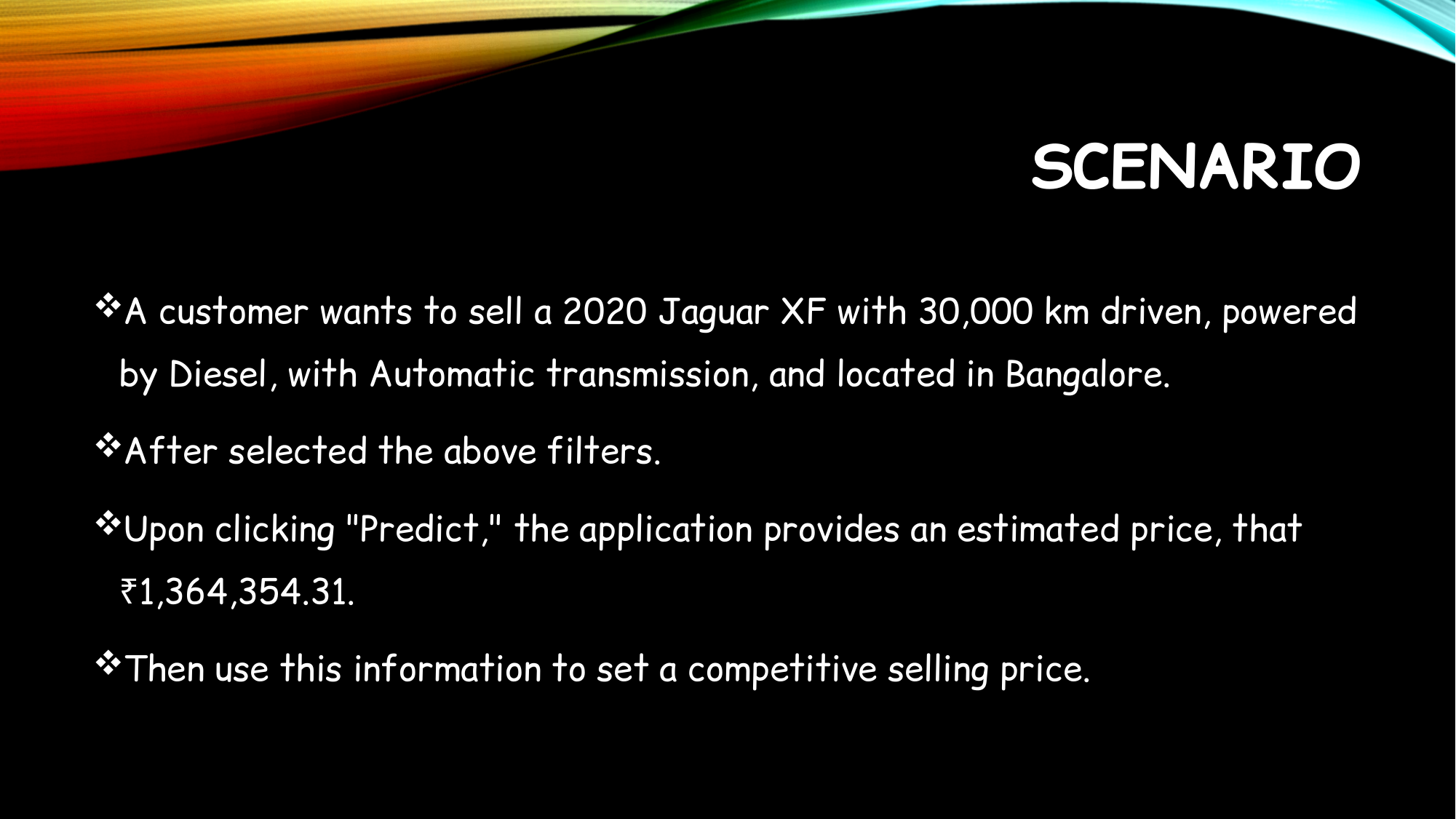

# Scenario
A customer wants to sell a 2020 Jaguar XF with 30,000 km driven, powered by Diesel, with Automatic transmission, and located in Bangalore.
After selected the above filters.
Upon clicking "Predict," the application provides an estimated price, that ₹1,364,354.31.
Then use this information to set a competitive selling price.